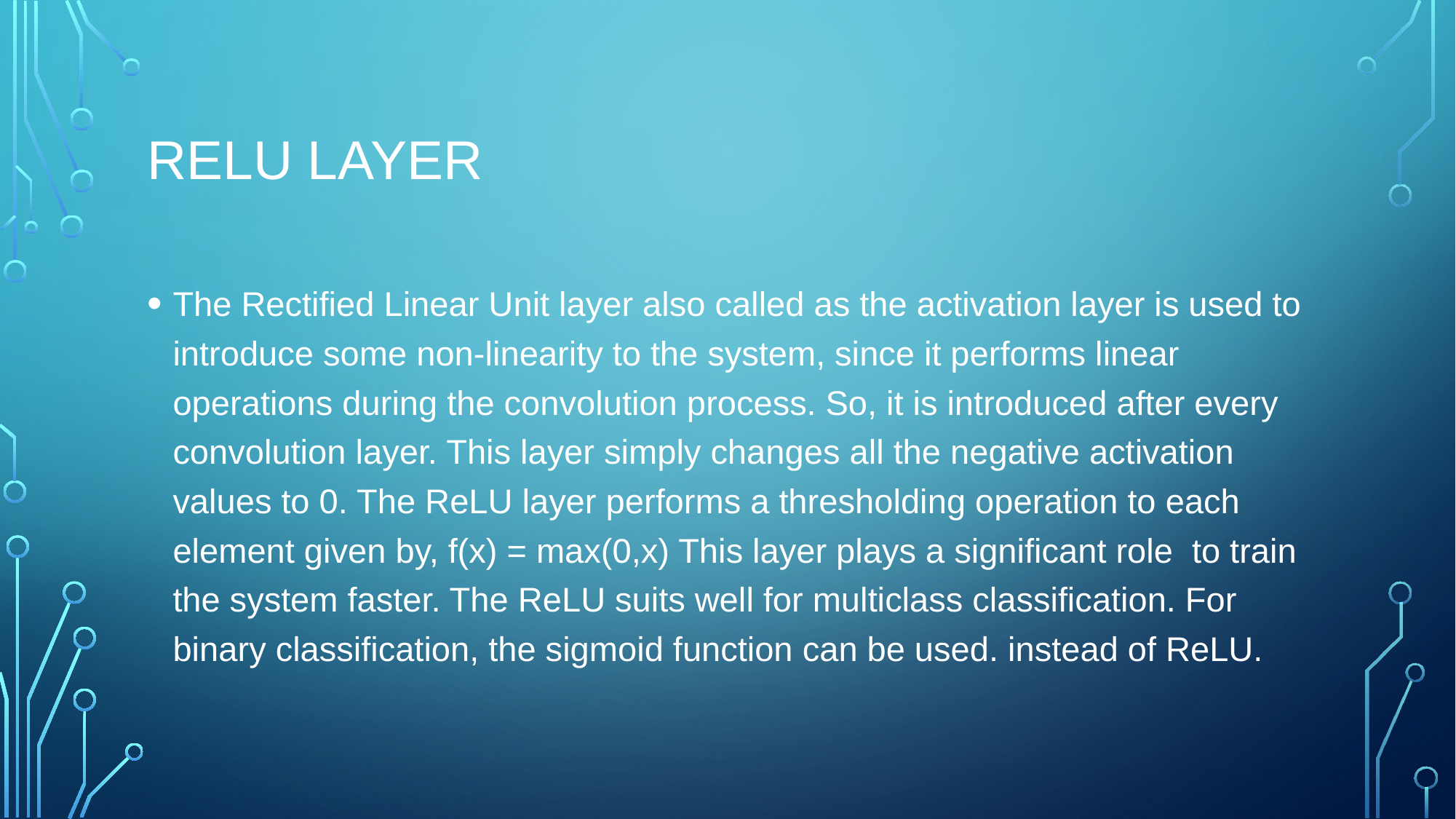

# ReLU Layer
The Rectified Linear Unit layer also called as the activation layer is used to introduce some non-linearity to the system, since it performs linear operations during the convolution process. So, it is introduced after every convolution layer. This layer simply changes all the negative activation values to 0. The ReLU layer performs a thresholding operation to each element given by, f(x) = max(0,x) This layer plays a significant role  to train the system faster. The ReLU suits well for multiclass classification. For binary classification, the sigmoid function can be used. instead of ReLU.